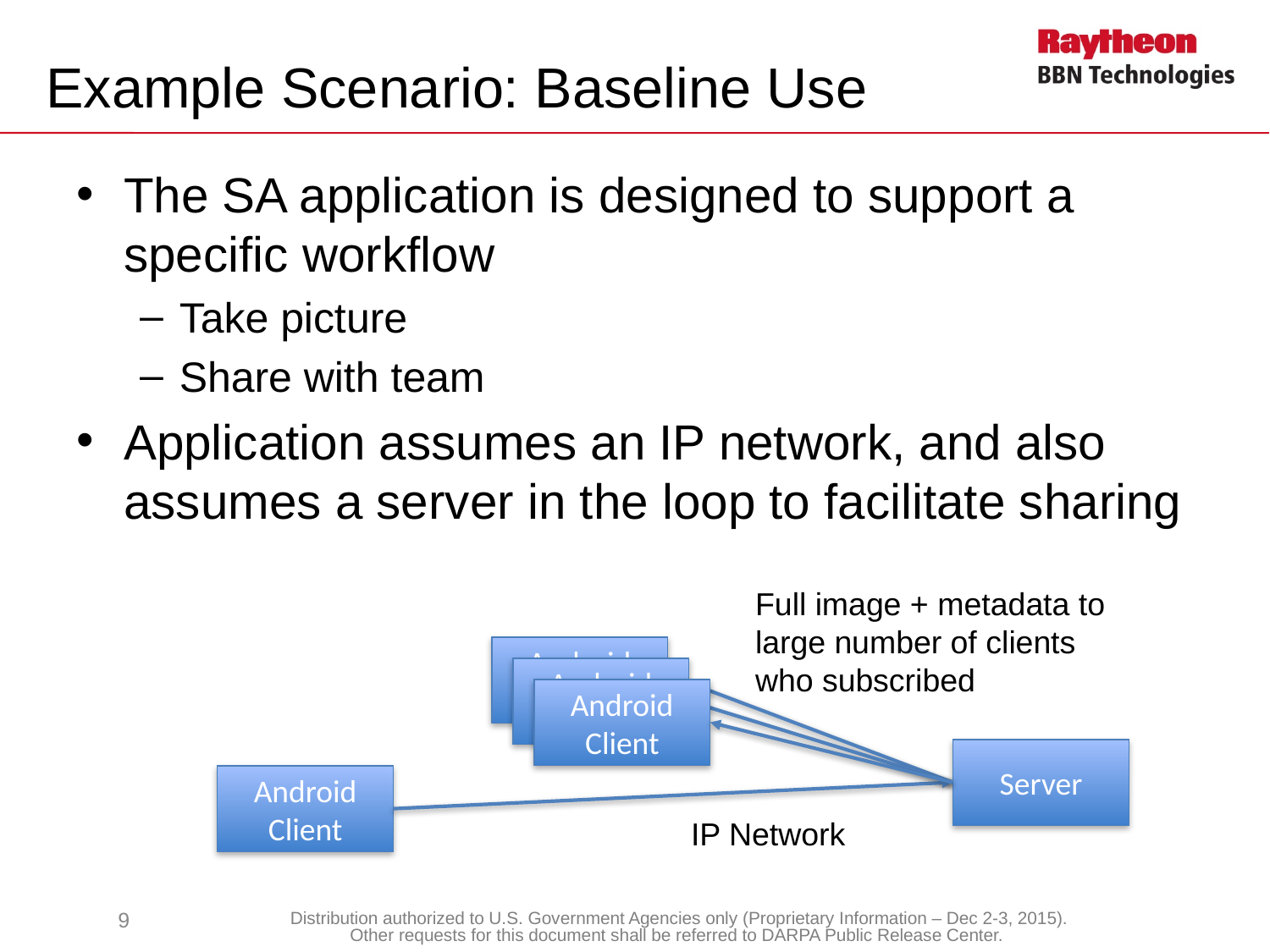

# Example Scenario: Baseline Use
The SA application is designed to support a specific workflow
Take picture
Share with team
Application assumes an IP network, and also assumes a server in the loop to facilitate sharing
Full image + metadata to large number of clients who subscribed
Android Client
Android Client
Android Client
Server
Android Client
IP Network
9